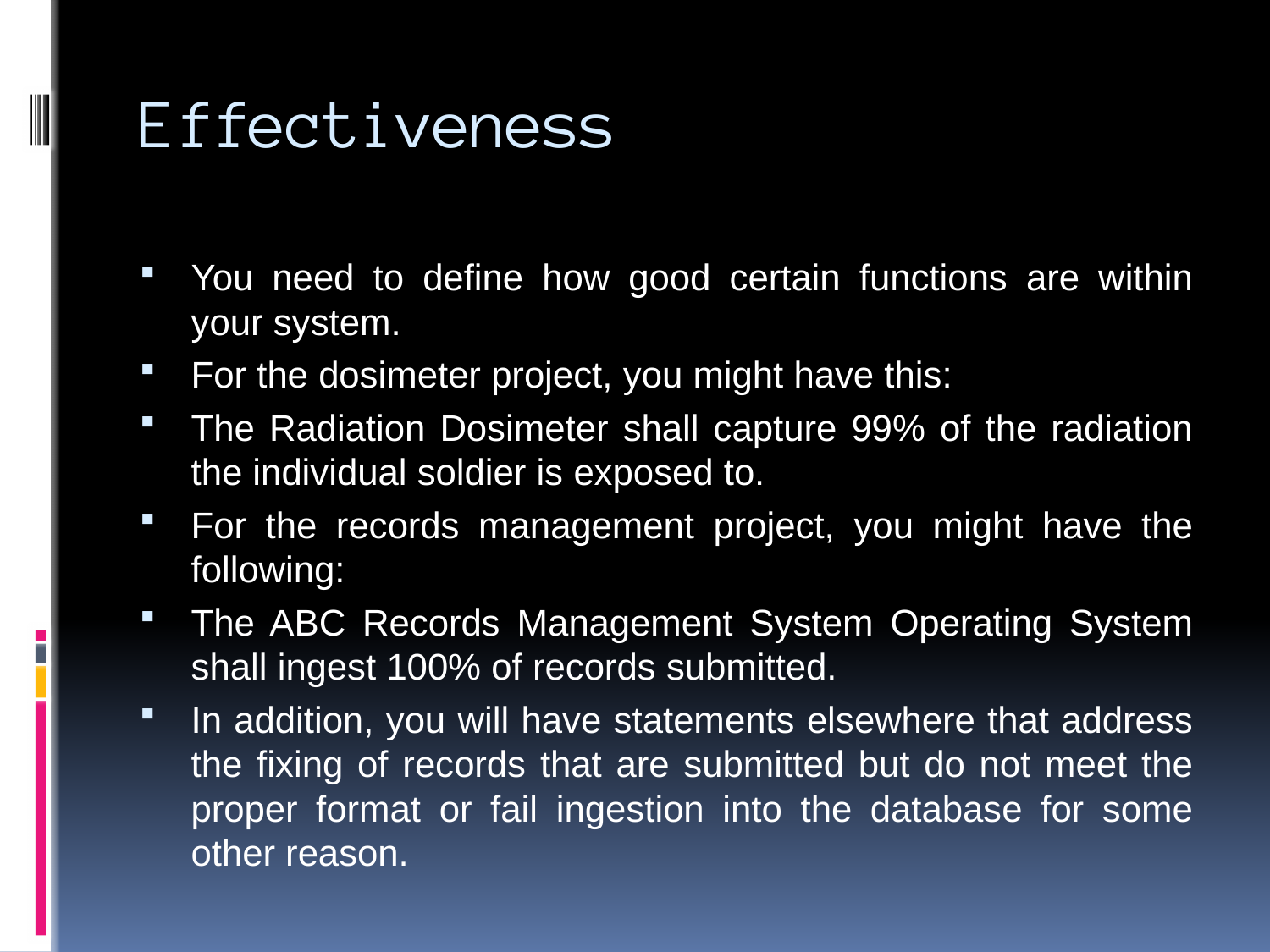

# Effectiveness
You need to define how good certain functions are within your system.
For the dosimeter project, you might have this:
The Radiation Dosimeter shall capture 99% of the radiation the individual soldier is exposed to.
For the records management project, you might have the following:
The ABC Records Management System Operating System shall ingest 100% of records submitted.
In addition, you will have statements elsewhere that address the fixing of records that are submitted but do not meet the proper format or fail ingestion into the database for some other reason.